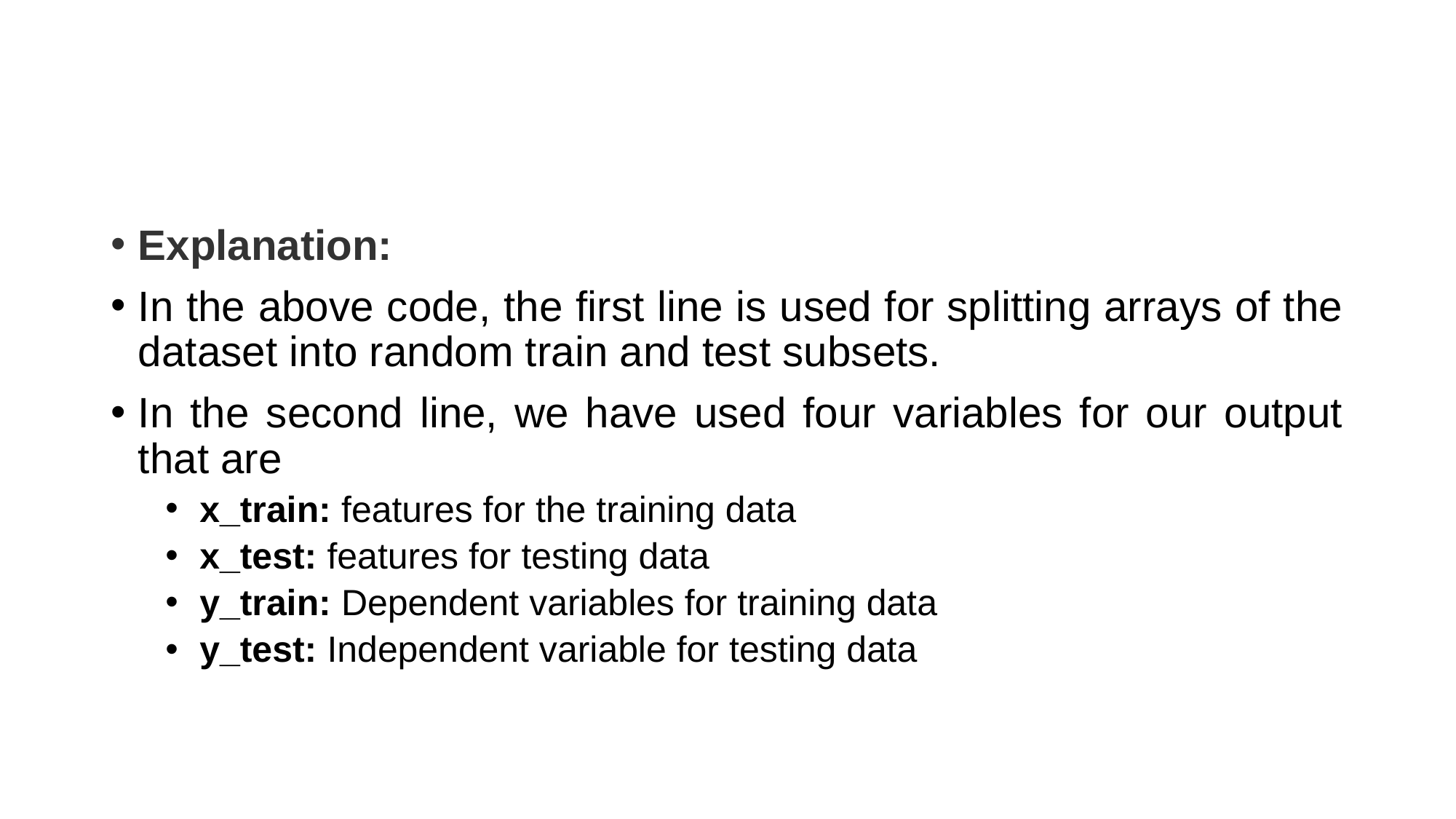

#
Explanation:
In the above code, the first line is used for splitting arrays of the dataset into random train and test subsets.
In the second line, we have used four variables for our output that are
x_train: features for the training data
x_test: features for testing data
y_train: Dependent variables for training data
y_test: Independent variable for testing data